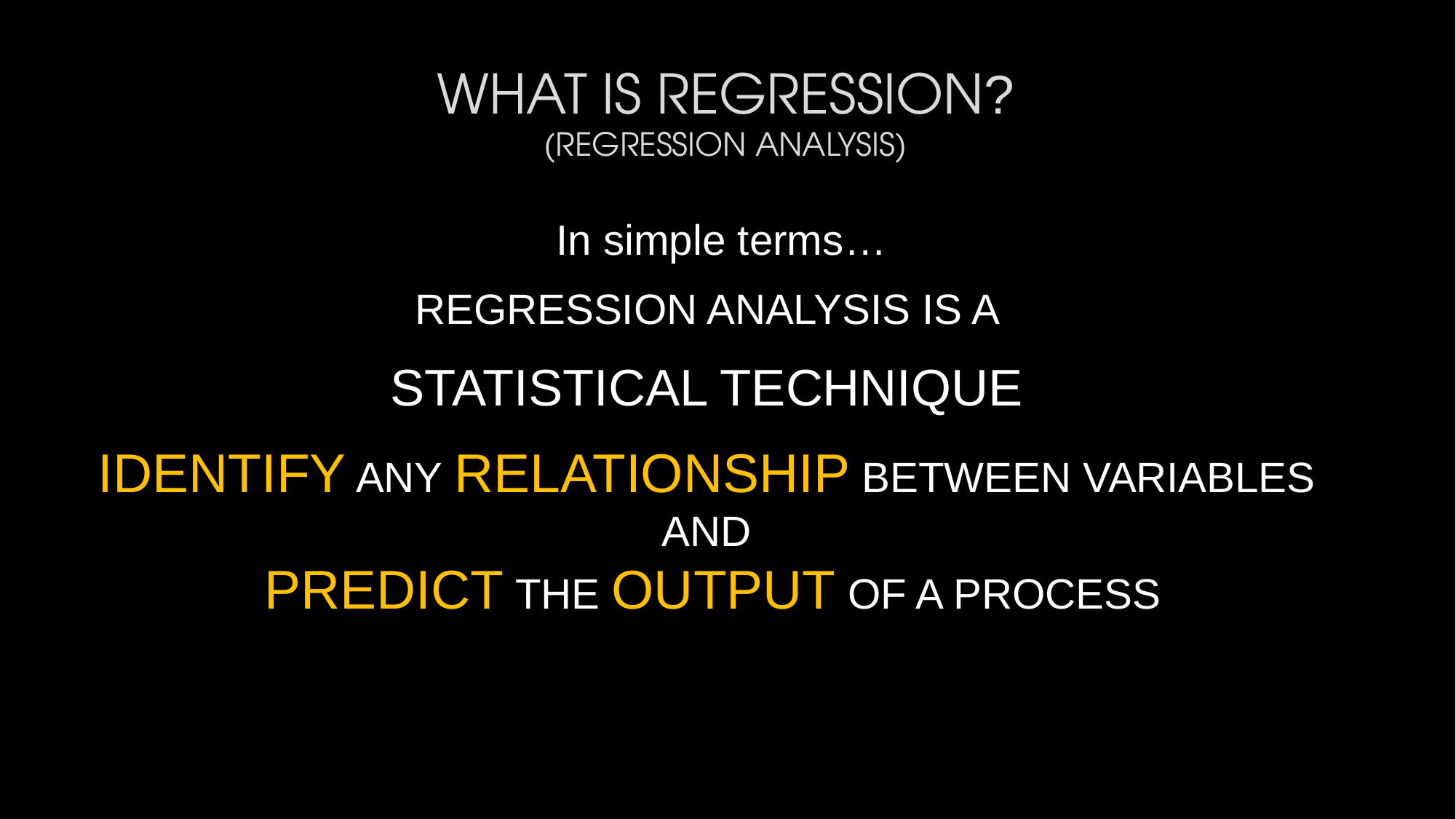

# What is Regression? (Regression Analysis)
In simple terms…
Regression Analysis is a

Statistical Technique

Identify any Relationship between variables
and
Predict the Output of a Process